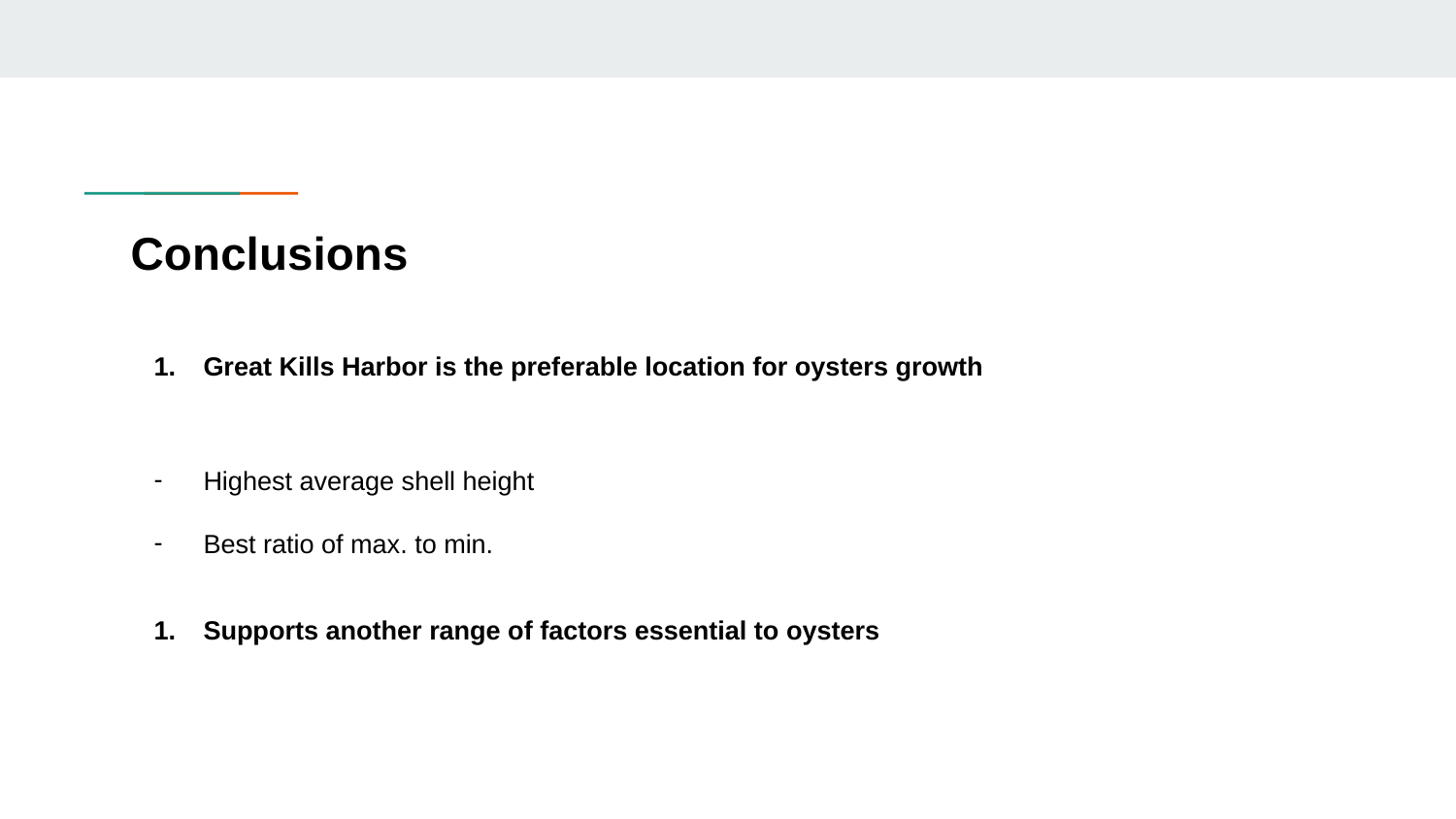

# Conclusions
Great Kills Harbor is the preferable location for oysters growth

Highest average shell height
Best ratio of max. to min.

Supports another range of factors essential to oysters